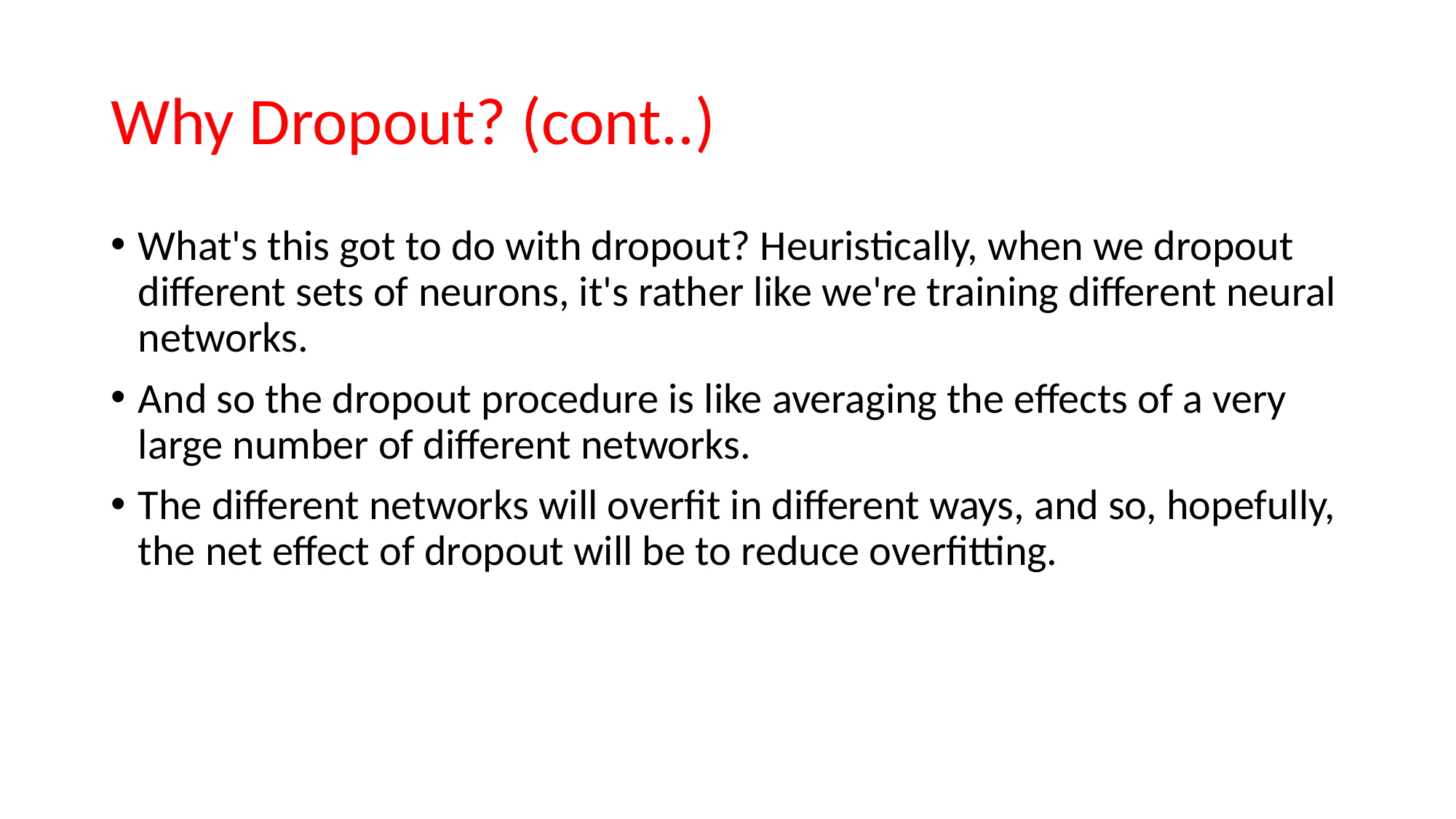

# Why Dropout? (cont..)
What's this got to do with dropout? Heuristically, when we dropout different sets of neurons, it's rather like we're training different neural networks.
And so the dropout procedure is like averaging the effects of a very large number of different networks.
The different networks will overfit in different ways, and so, hopefully, the net effect of dropout will be to reduce overfitting.